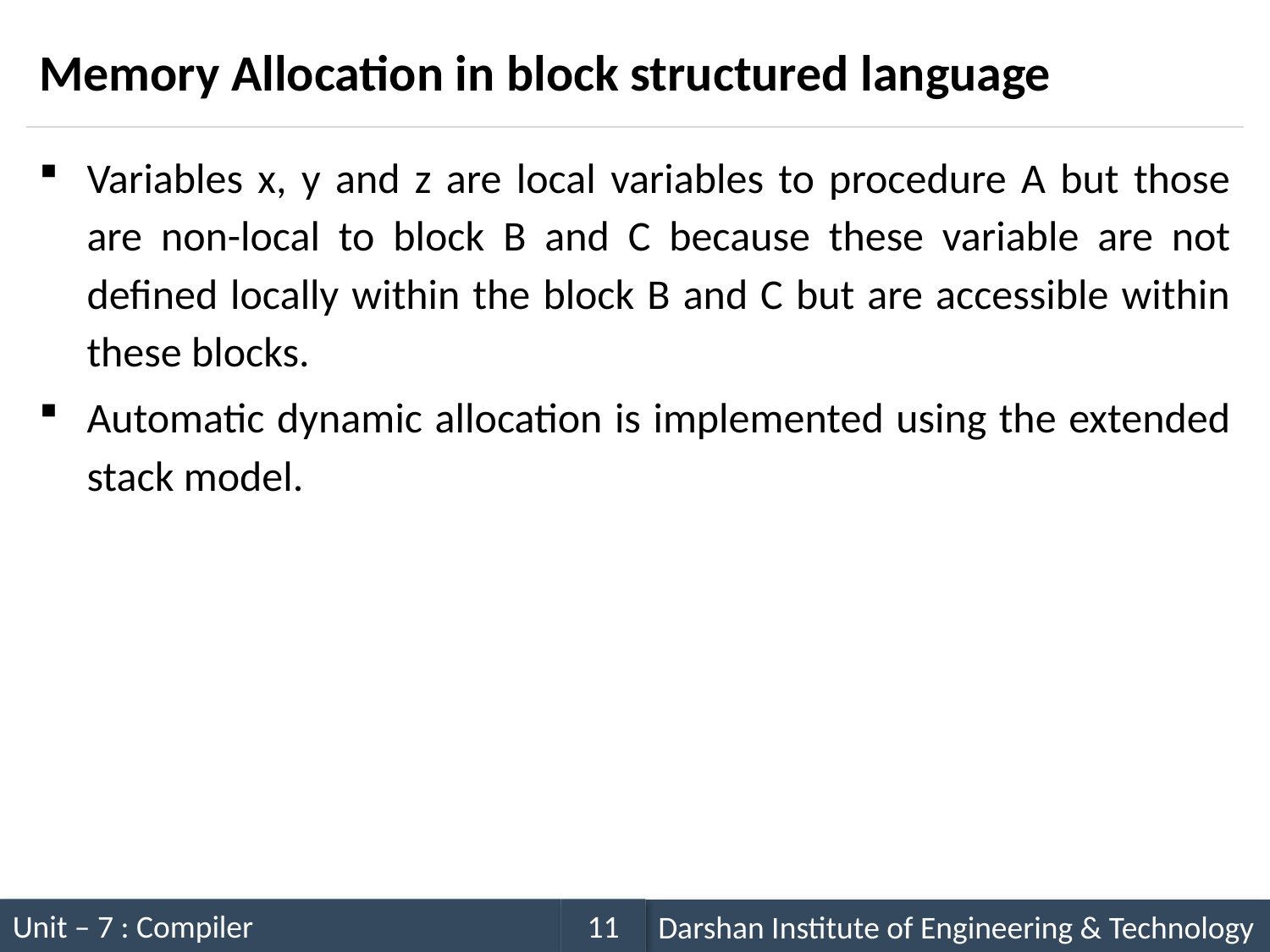

# Memory Allocation in block structured language
Variables x, y and z are local variables to procedure A but those are non-local to block B and C because these variable are not defined locally within the block B and C but are accessible within these blocks.
Automatic dynamic allocation is implemented using the extended stack model.